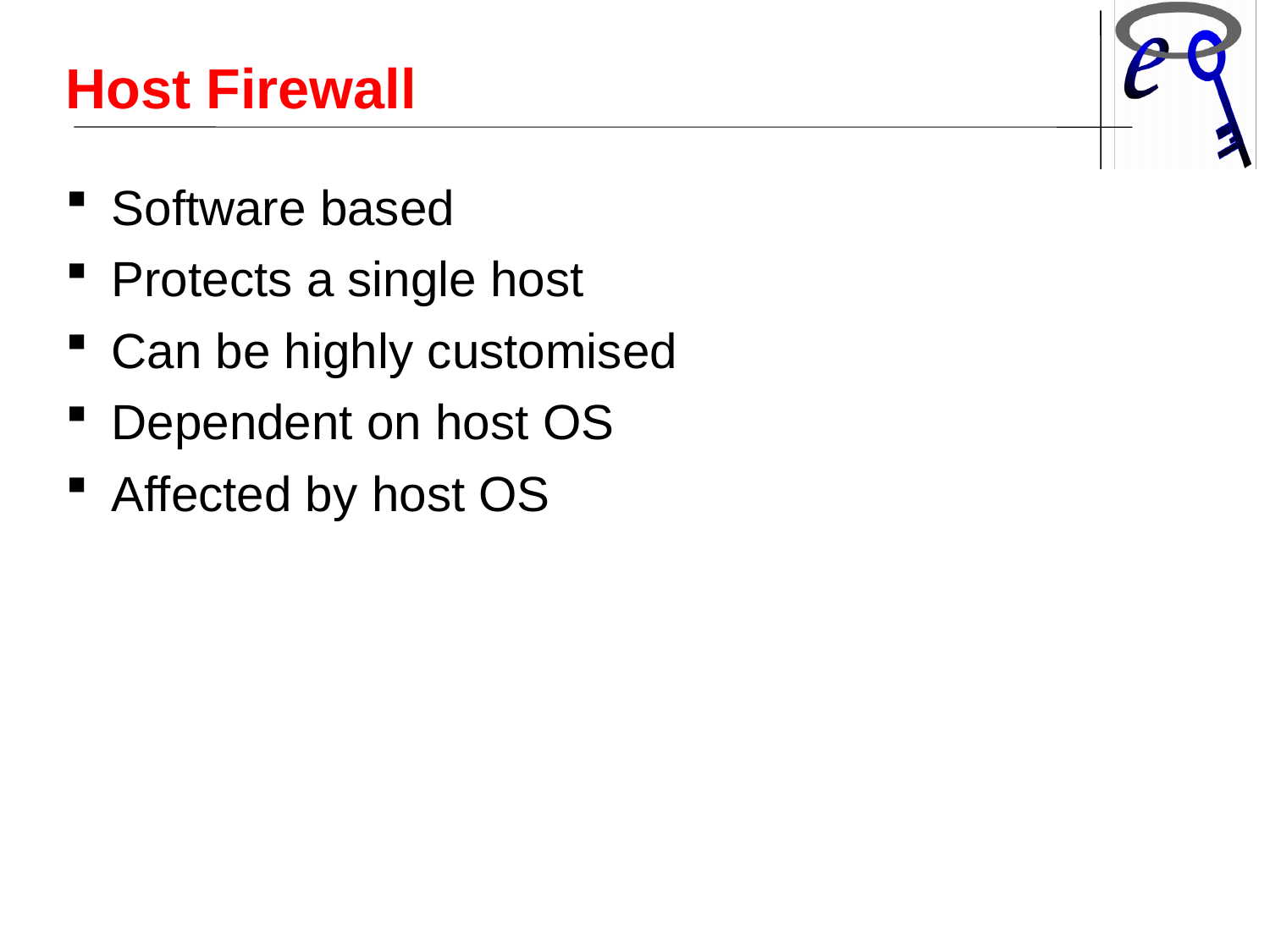

Host Firewall
Software based
Protects a single host
Can be highly customised
Dependent on host OS
Affected by host OS